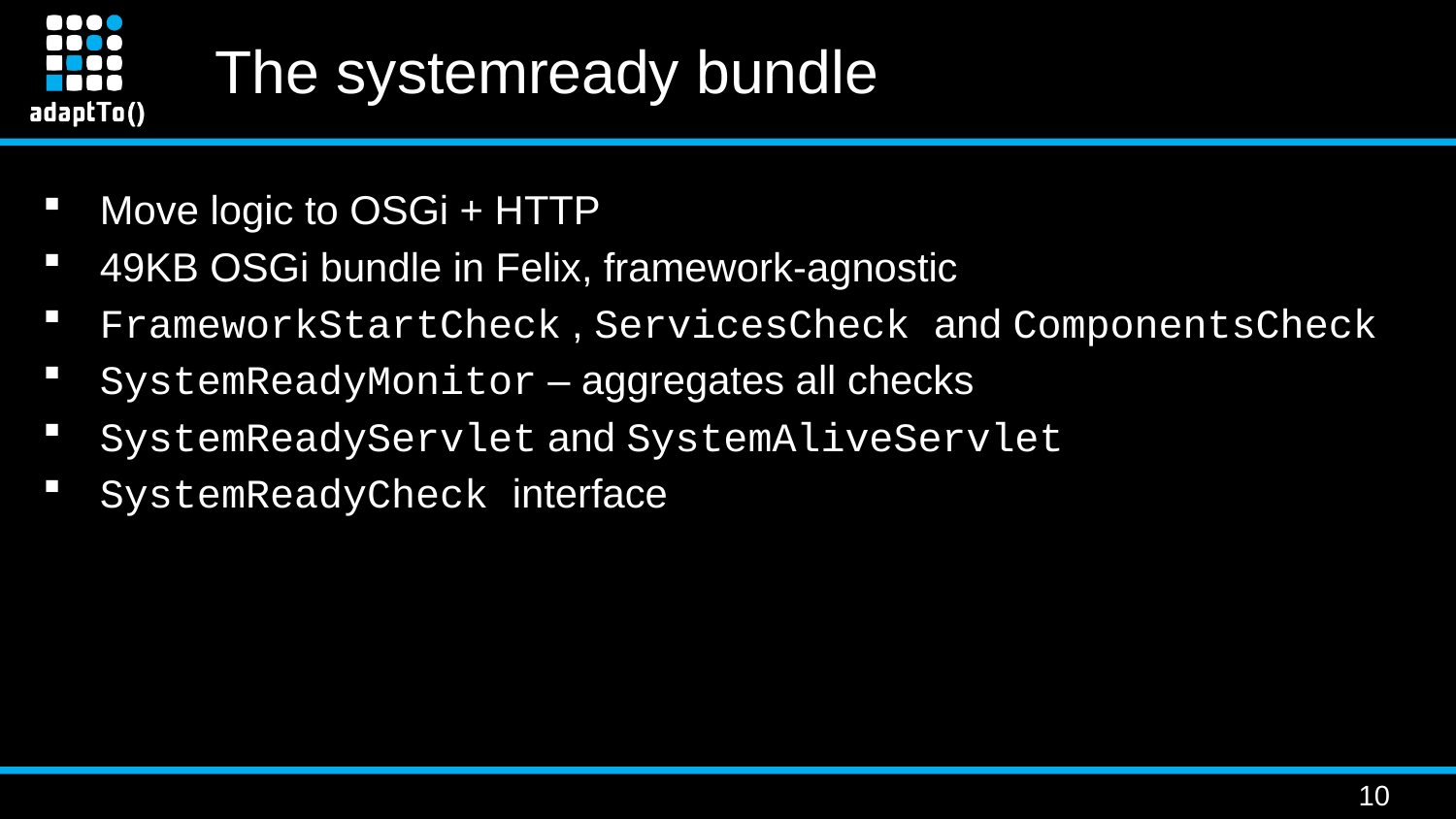

# The systemready bundle
Move logic to OSGi + HTTP
49KB OSGi bundle in Felix, framework-agnostic
FrameworkStartCheck , ServicesCheck and ComponentsCheck
SystemReadyMonitor – aggregates all checks
SystemReadyServlet and SystemAliveServlet
SystemReadyCheck interface

10